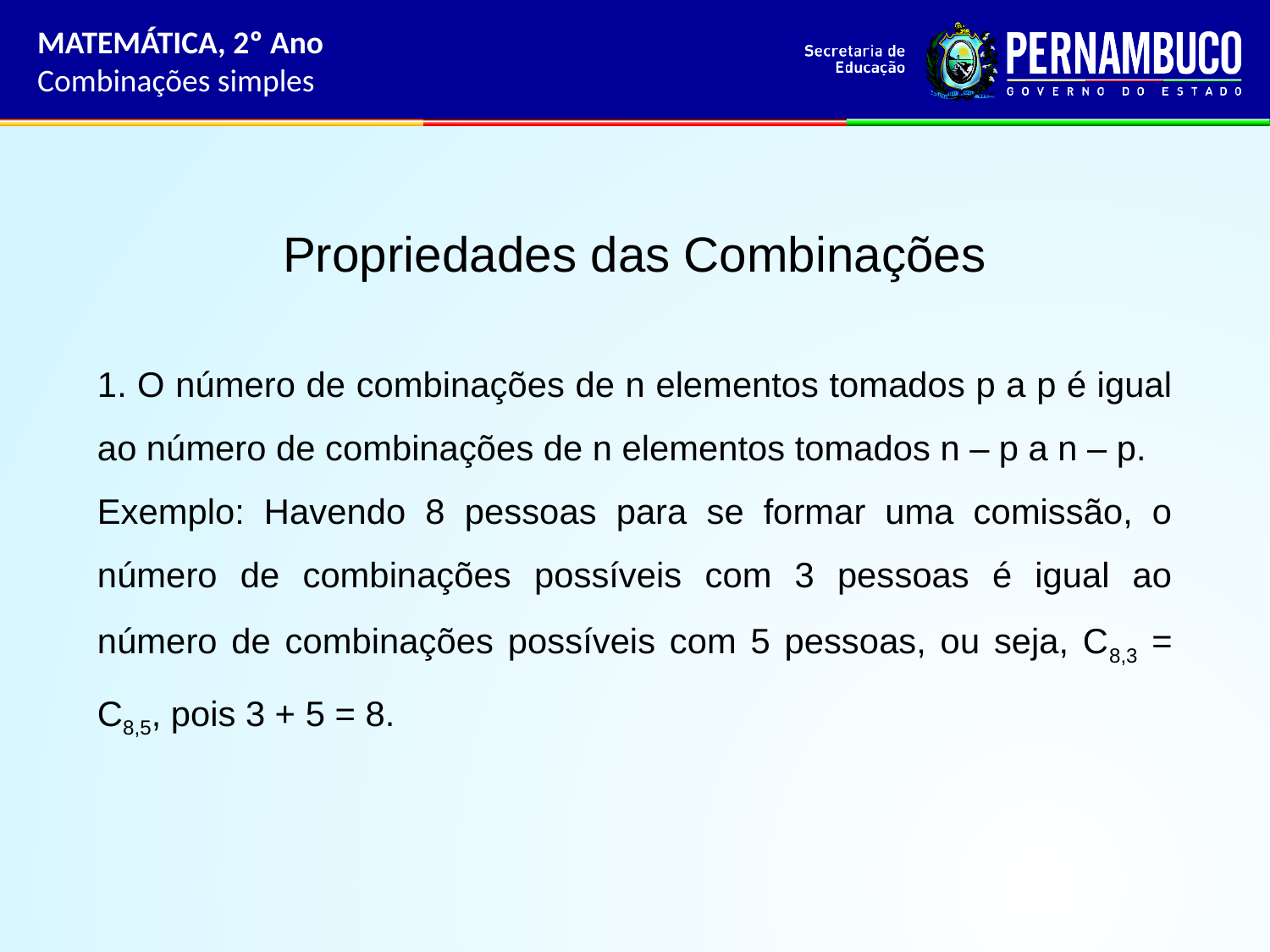

MATEMÁTICA, 2º Ano
Combinações simples
Propriedades das Combinações

1. O número de combinações de n elementos tomados p a p é igual ao número de combinações de n elementos tomados n – p a n – p.
Exemplo: Havendo 8 pessoas para se formar uma comissão, o número de combinações possíveis com 3 pessoas é igual ao número de combinações possíveis com 5 pessoas, ou seja, C8,3 = C8,5, pois 3 + 5 = 8.